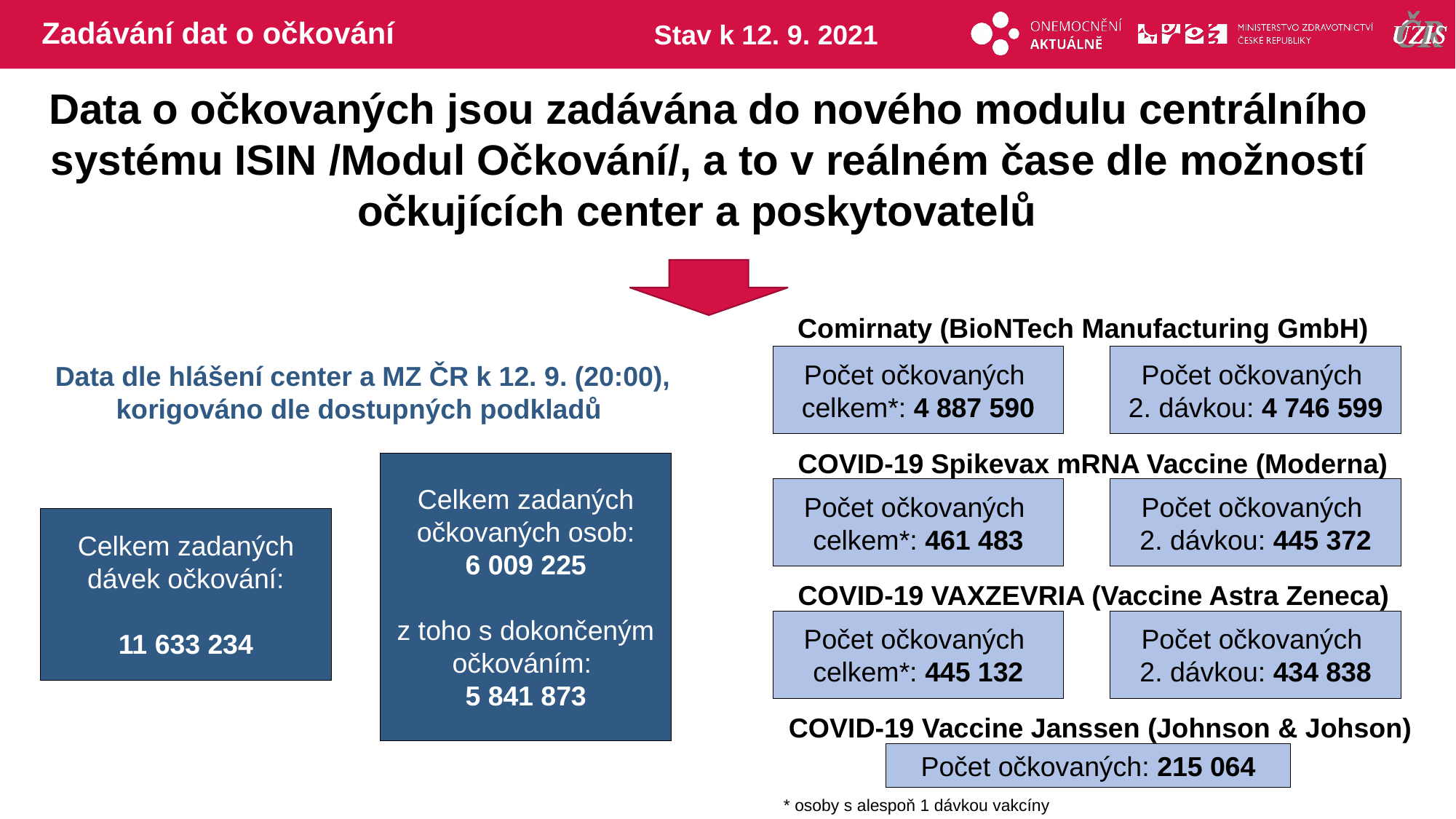

# Zadávání dat o očkování
Stav k 12. 9. 2021
Data o očkovaných jsou zadávána do nového modulu centrálního systému ISIN /Modul Očkování/, a to v reálném čase dle možností očkujících center a poskytovatelů

Comirnaty (BioNTech Manufacturing GmbH)
Počet očkovaných
celkem*: 4 887 590
Počet očkovaných
2. dávkou: 4 746 599
Data dle hlášení center a MZ ČR k 12. 9. (20:00), korigováno dle dostupných podkladů
COVID-19 Spikevax mRNA Vaccine (Moderna)
Celkem zadaných očkovaných osob:
6 009 225

z toho s dokončeným očkováním:
5 841 873
Počet očkovaných
celkem*: 461 483
Počet očkovaných
2. dávkou: 445 372
Celkem zadaných dávek očkování:

11 633 234
COVID-19 VAXZEVRIA (Vaccine Astra Zeneca)
Počet očkovaných
celkem*: 445 132
Počet očkovaných
2. dávkou: 434 838
COVID-19 Vaccine Janssen (Johnson & Johson)
Počet očkovaných: 215 064
* osoby s alespoň 1 dávkou vakcíny